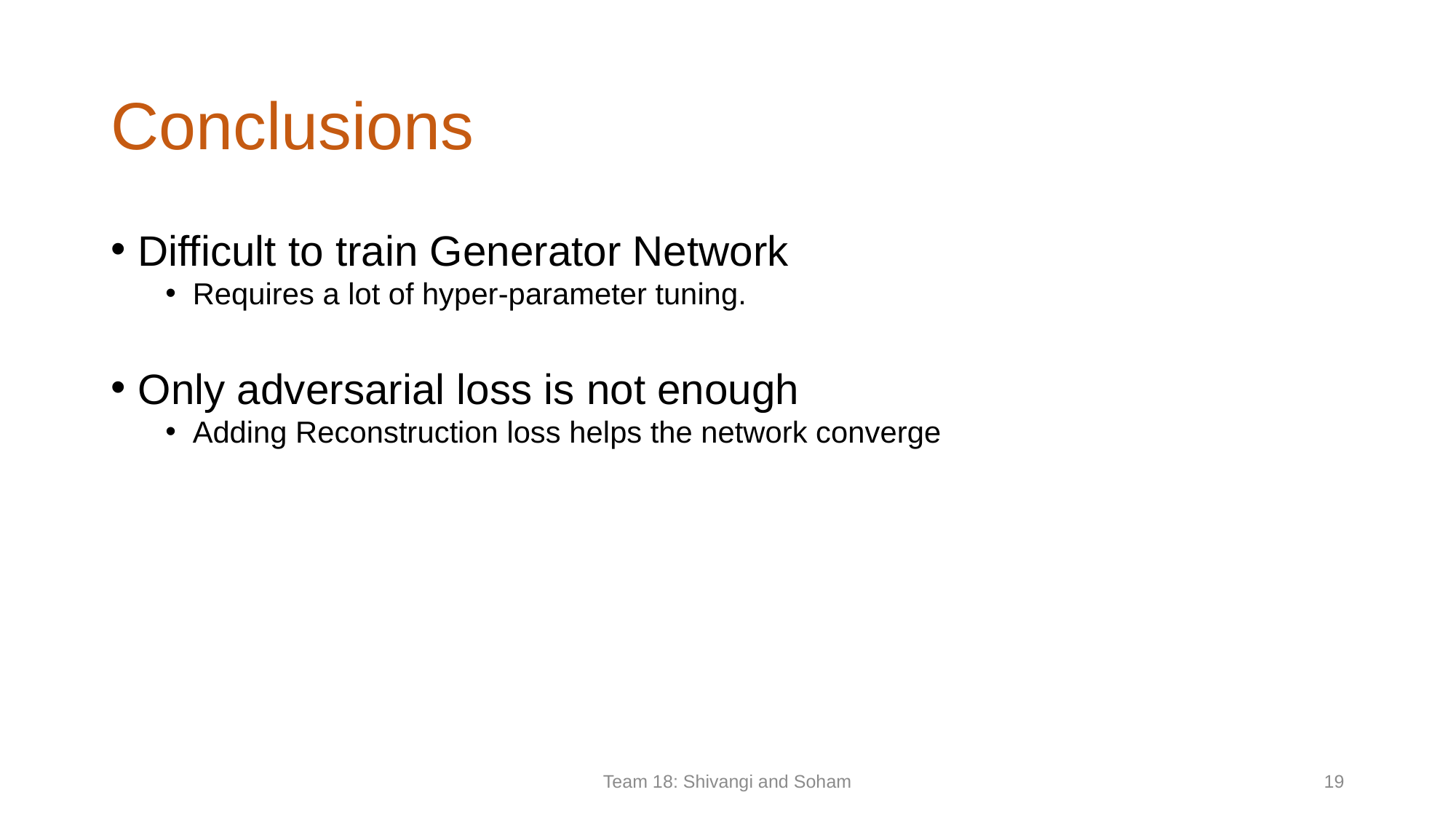

Conclusions
Difficult to train Generator Network
Requires a lot of hyper-parameter tuning.

Only adversarial loss is not enough
Adding Reconstruction loss helps the network converge
Team 18: Shivangi and Soham
19